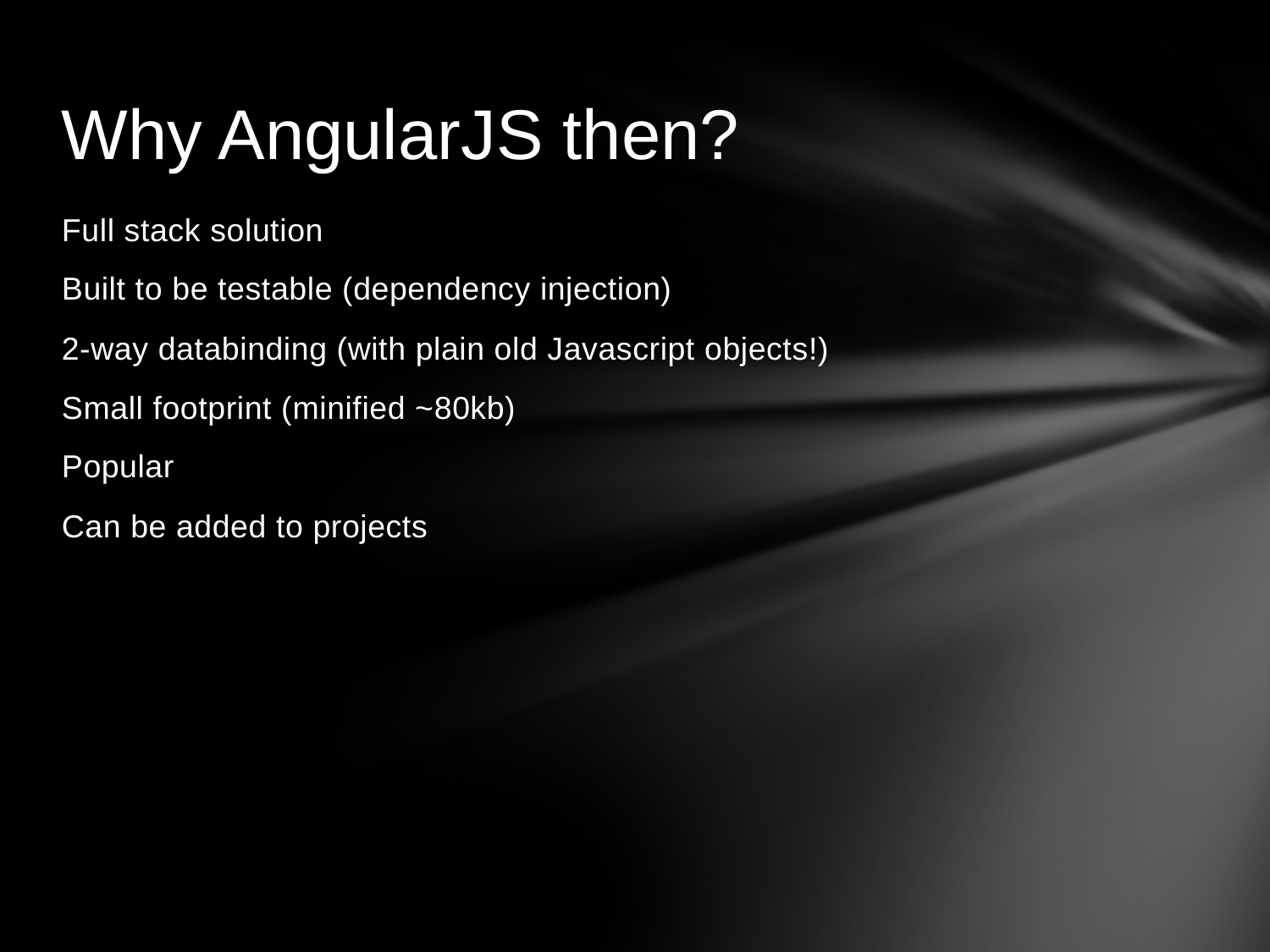

# Why AngularJS then?
Full stack solution
Built to be testable (dependency injection)
2-way databinding (with plain old Javascript objects!)
Small footprint (minified ~80kb)
Popular
Can be added to projects